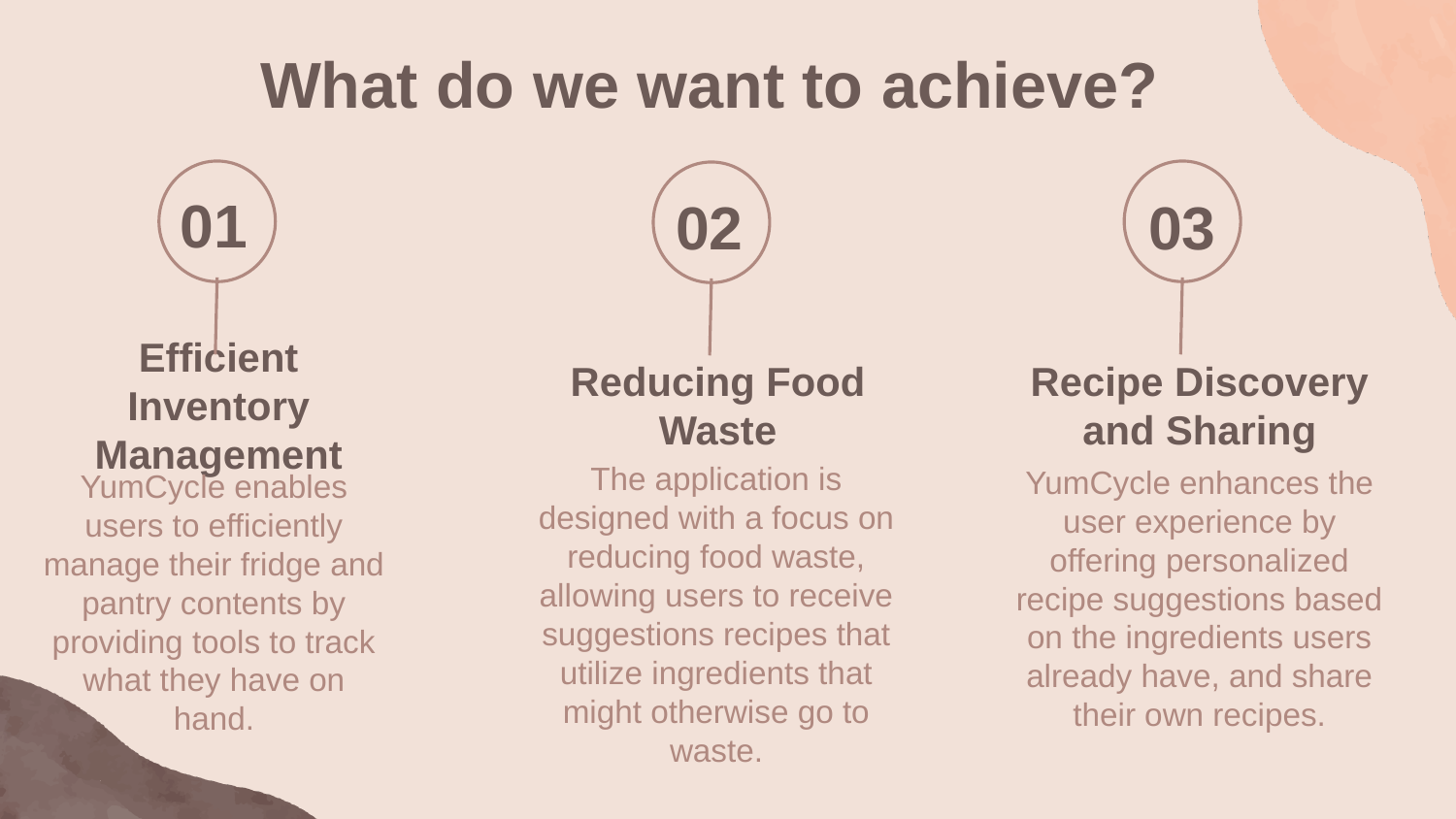

What do we want to achieve?

01
02
03
Recipe Discovery and Sharing
# Efficient Inventory Management
Reducing Food Waste
The application is designed with a focus on reducing food waste, allowing users to receive suggestions recipes that utilize ingredients that might otherwise go to waste.
YumCycle enhances the user experience by offering personalized recipe suggestions based on the ingredients users already have, and share their own recipes.
YumCycle enables users to efficiently manage their fridge and pantry contents by providing tools to track what they have on hand.